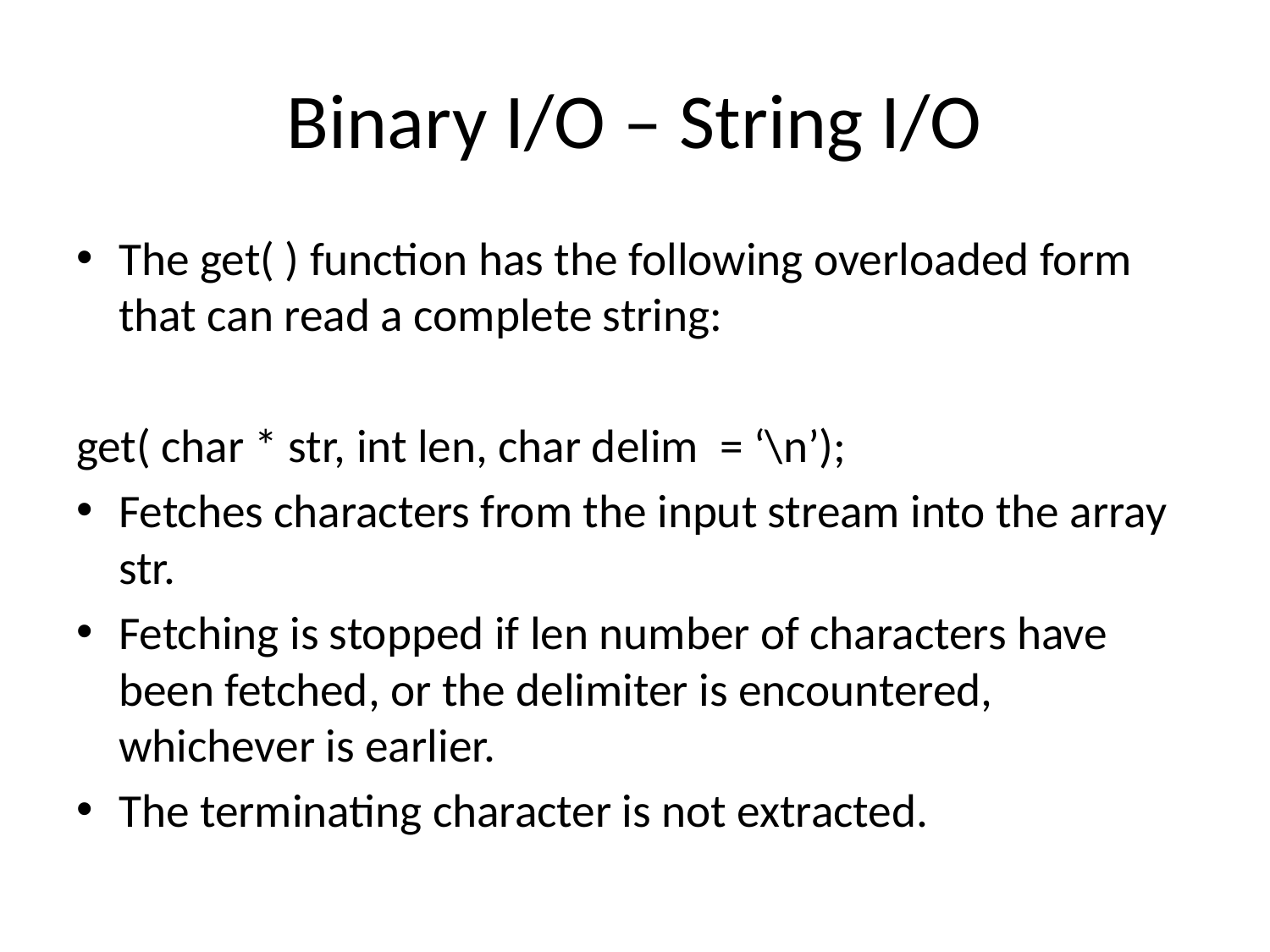

# Binary I/O – String I/O
The get( ) function has the following overloaded form that can read a complete string:

get( char * str, int len, char delim  = ‘\n’);
Fetches characters from the input stream into the array str.
Fetching is stopped if len number of characters have been fetched, or the delimiter is encountered, whichever is earlier.
The terminating character is not extracted.